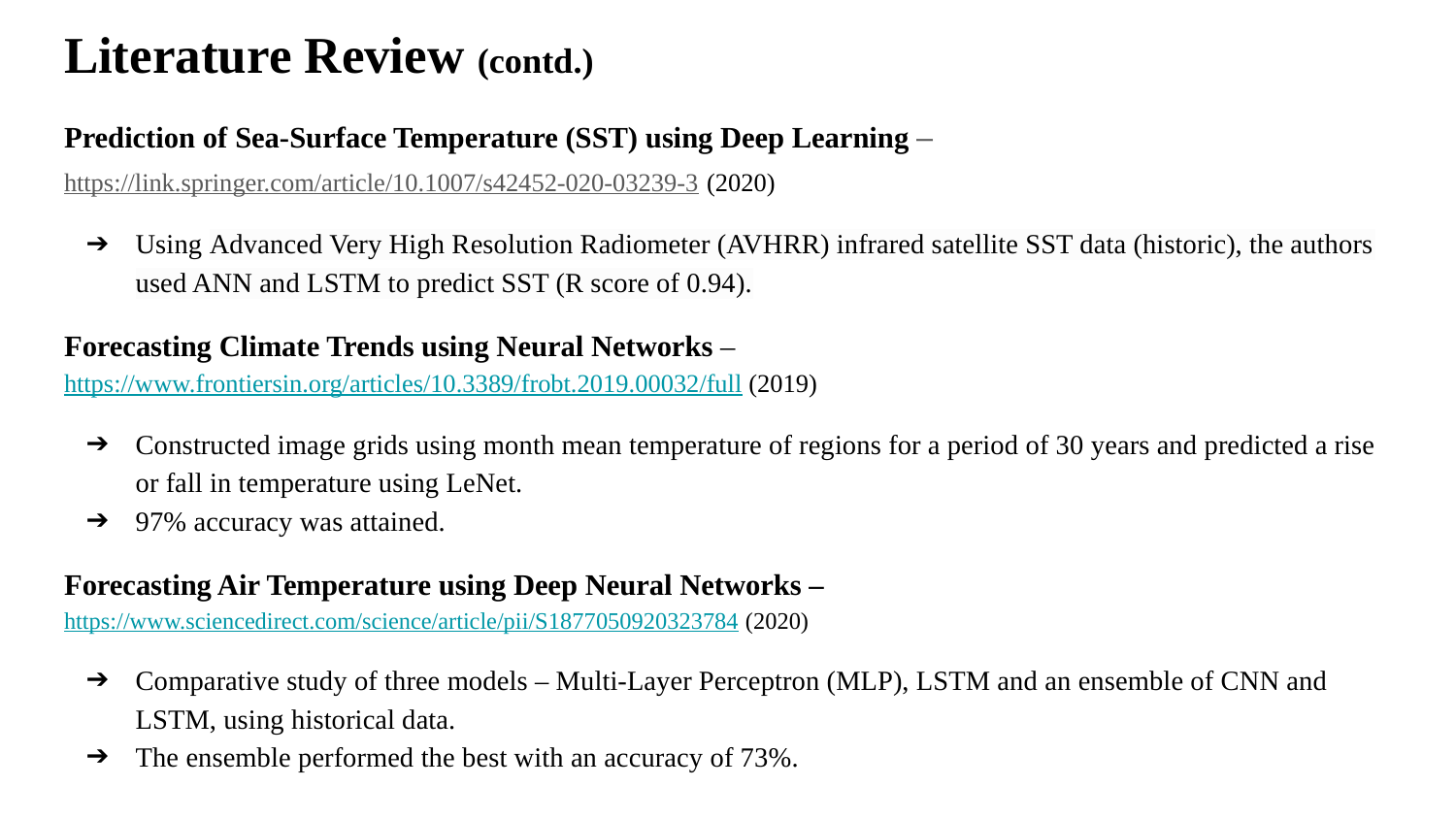

# Literature Review (contd.)
Prediction of Sea-Surface Temperature (SST) using Deep Learning – https://link.springer.com/article/10.1007/s42452-020-03239-3 (2020)
Using Advanced Very High Resolution Radiometer (AVHRR) infrared satellite SST data (historic), the authors used ANN and LSTM to predict SST (R score of 0.94).
Forecasting Climate Trends using Neural Networks – https://www.frontiersin.org/articles/10.3389/frobt.2019.00032/full (2019)
Constructed image grids using month mean temperature of regions for a period of 30 years and predicted a rise or fall in temperature using LeNet.
97% accuracy was attained.
Forecasting Air Temperature using Deep Neural Networks – https://www.sciencedirect.com/science/article/pii/S1877050920323784 (2020)
Comparative study of three models – Multi-Layer Perceptron (MLP), LSTM and an ensemble of CNN and LSTM, using historical data.
The ensemble performed the best with an accuracy of 73%.